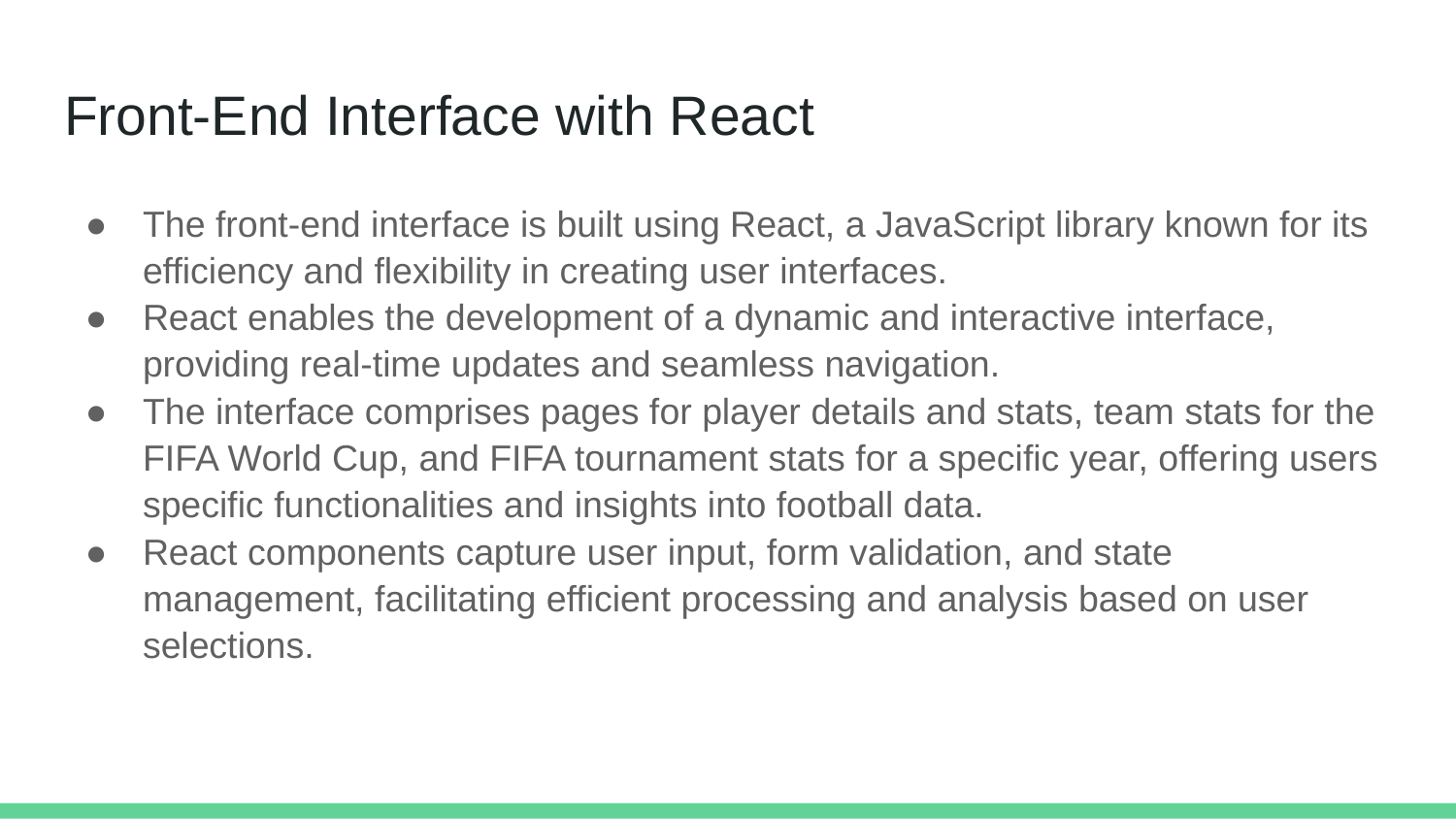

# Front-End Interface with React
The front-end interface is built using React, a JavaScript library known for its efficiency and flexibility in creating user interfaces.
React enables the development of a dynamic and interactive interface, providing real-time updates and seamless navigation.
The interface comprises pages for player details and stats, team stats for the FIFA World Cup, and FIFA tournament stats for a specific year, offering users specific functionalities and insights into football data.
React components capture user input, form validation, and state management, facilitating efficient processing and analysis based on user selections.